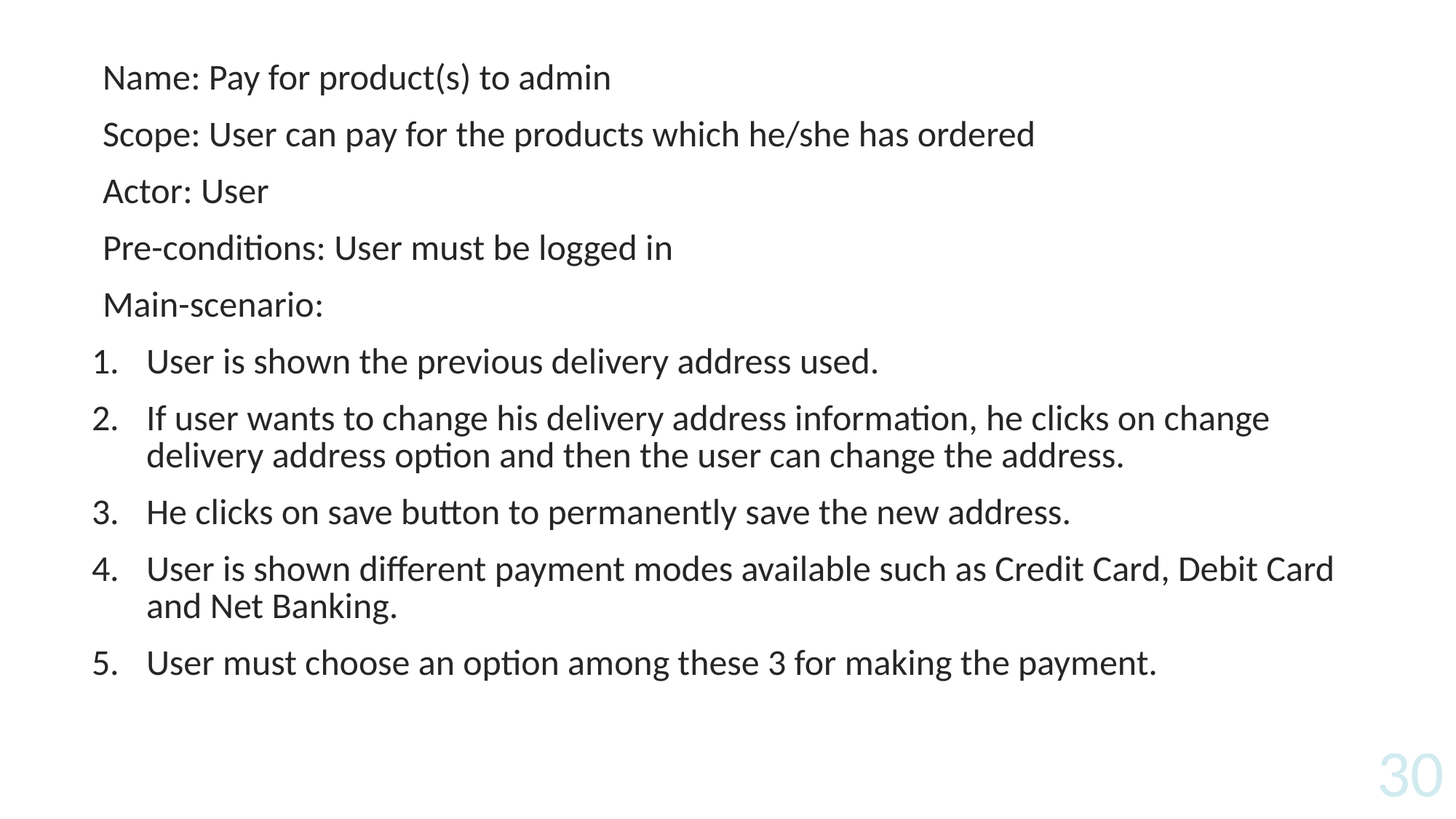

Name: Pay for product(s) to admin
Scope: User can pay for the products which he/she has ordered
Actor: User
Pre-conditions: User must be logged in
Main-scenario:
User is shown the previous delivery address used.
If user wants to change his delivery address information, he clicks on change delivery address option and then the user can change the address.
He clicks on save button to permanently save the new address.
User is shown different payment modes available such as Credit Card, Debit Card and Net Banking.
User must choose an option among these 3 for making the payment.
30